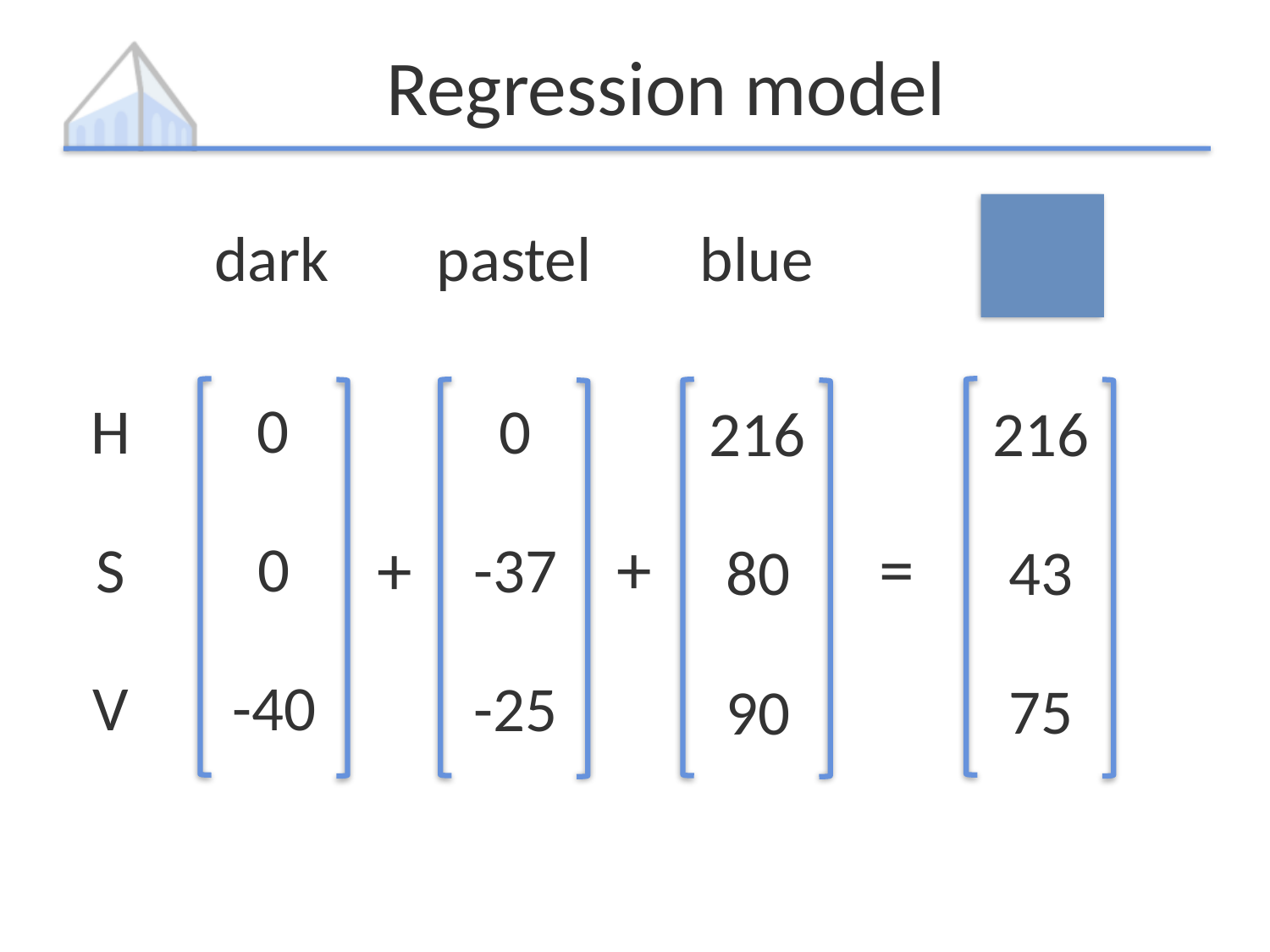

# Regression model

dark
pastel
blue

0
H
0
216
216
+
=
+
0
S
-37
43
80
V
-40
-25
75
90